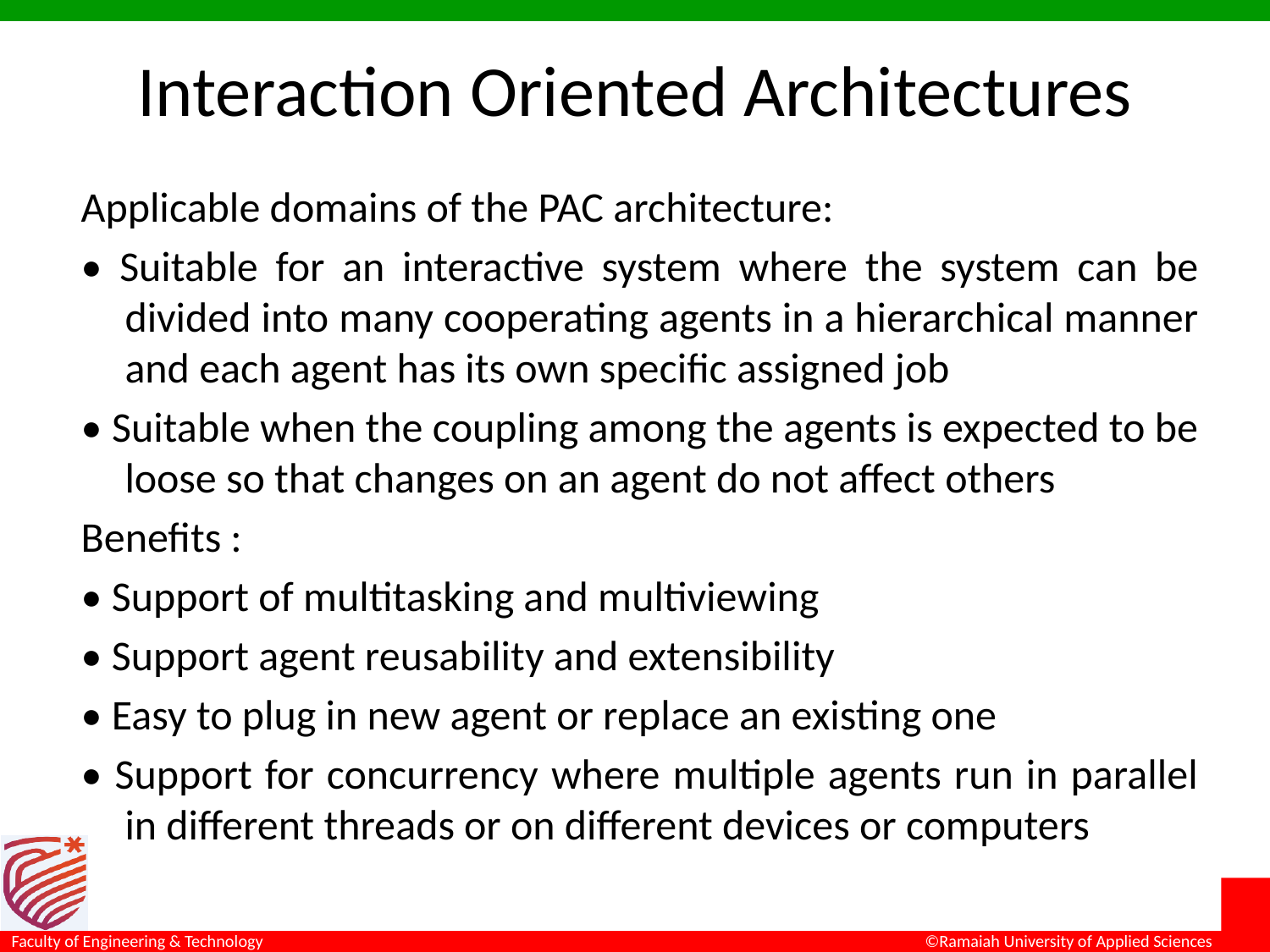

# Interaction Oriented Architectures
Applicable domains of the PAC architecture:
• Suitable for an interactive system where the system can be divided into many cooperating agents in a hierarchical manner and each agent has its own specific assigned job
• Suitable when the coupling among the agents is expected to be loose so that changes on an agent do not affect others
Benefits :
• Support of multitasking and multiviewing
• Support agent reusability and extensibility
• Easy to plug in new agent or replace an existing one
• Support for concurrency where multiple agents run in parallel in different threads or on different devices or computers